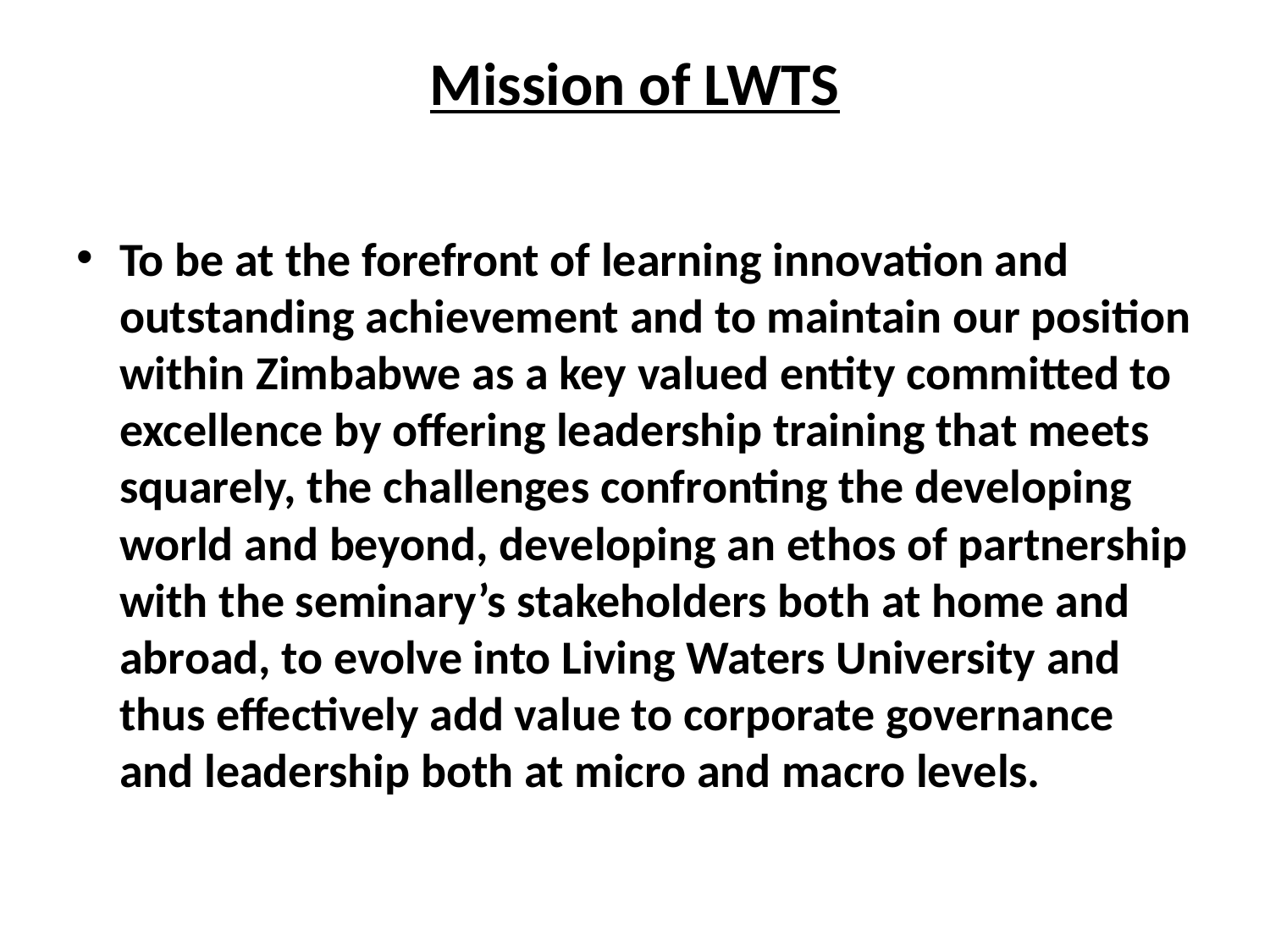

# Mission of LWTS
To be at the forefront of learning innovation and outstanding achievement and to maintain our position within Zimbabwe as a key valued entity committed to excellence by offering leadership training that meets squarely, the challenges confronting the developing world and beyond, developing an ethos of partnership with the seminary’s stakeholders both at home and abroad, to evolve into Living Waters University and thus effectively add value to corporate governance and leadership both at micro and macro levels.